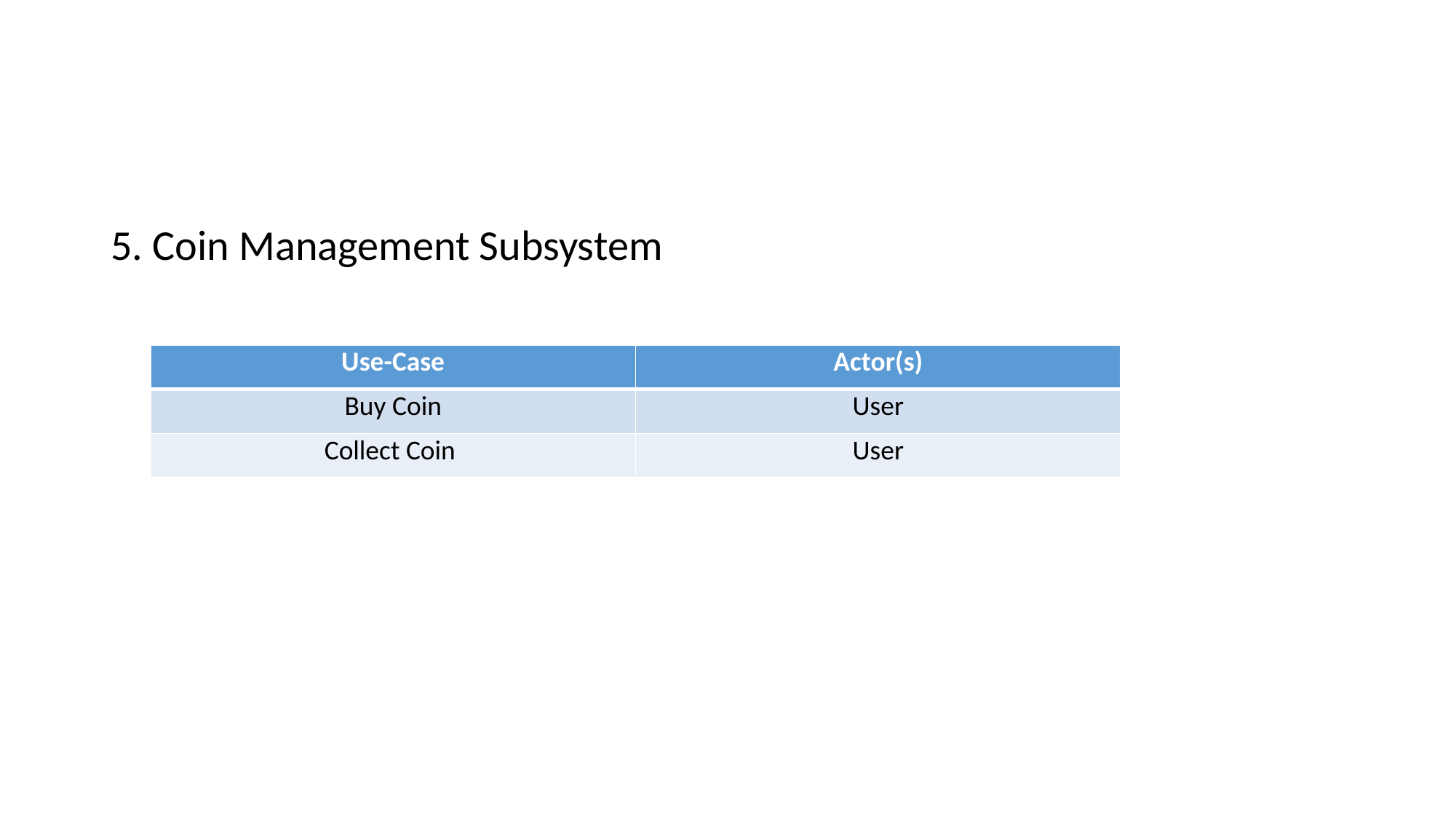

#
5. Coin Management Subsystem
| Use-Case | Actor(s) |
| --- | --- |
| Buy Coin | User |
| Collect Coin | User |